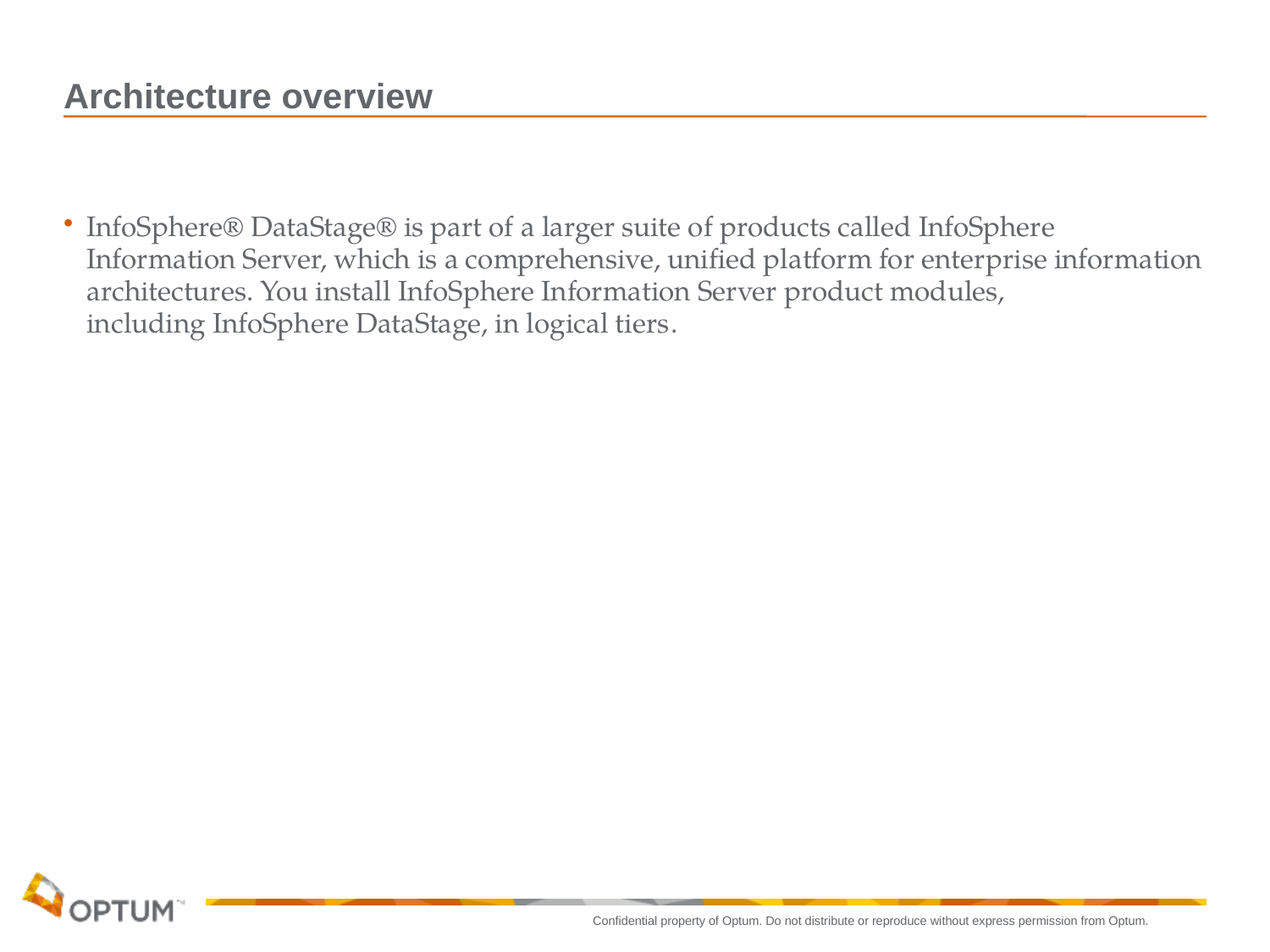

# Architecture overview
InfoSphere® DataStage® is part of a larger suite of products called InfoSphere Information Server, which is a comprehensive, unified platform for enterprise information architectures. You install InfoSphere Information Server product modules, including InfoSphere DataStage, in logical tiers.
7